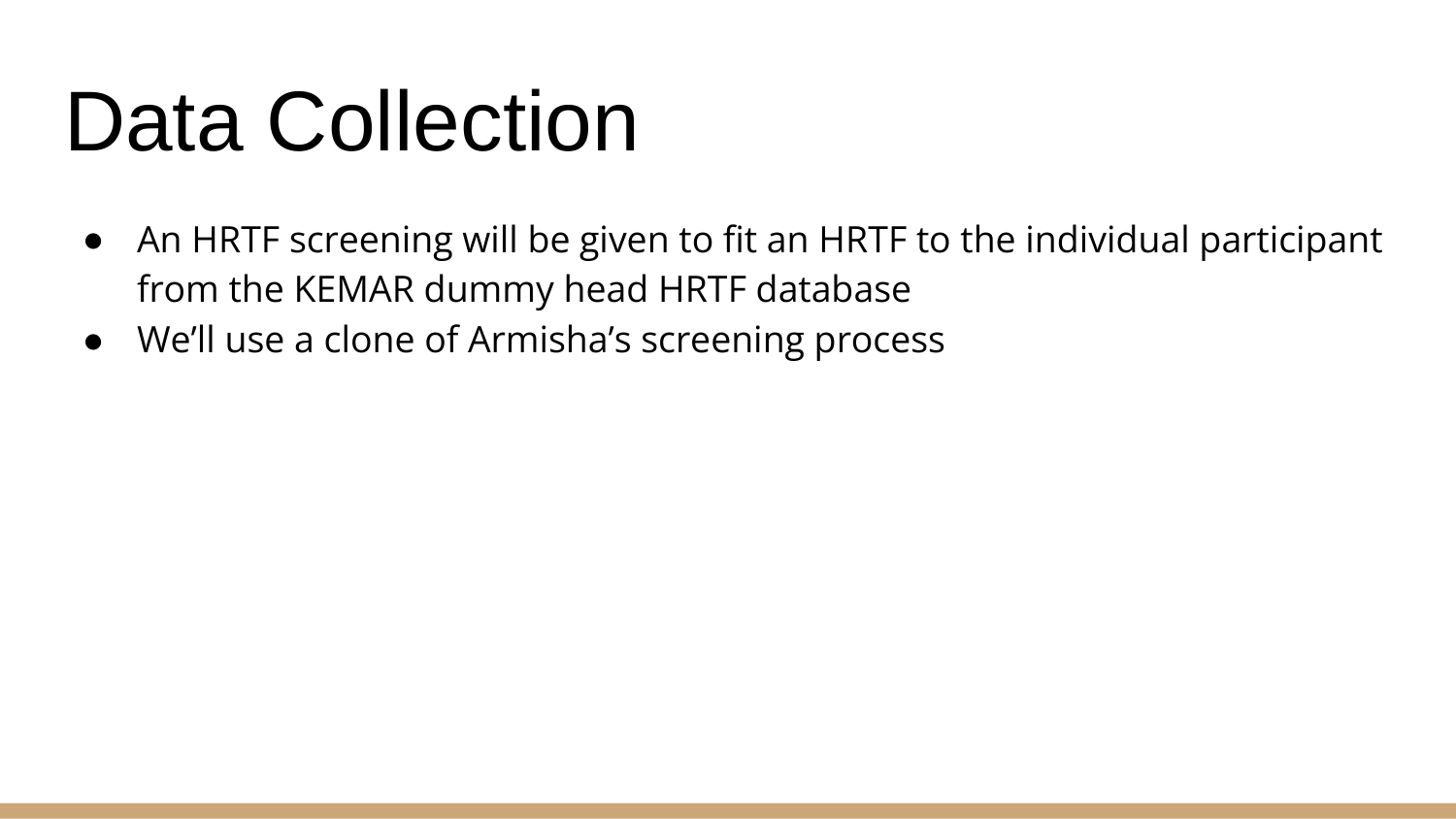

# Data Collection
An HRTF screening will be given to fit an HRTF to the individual participant from the KEMAR dummy head HRTF database
We’ll use a clone of Armisha’s screening process